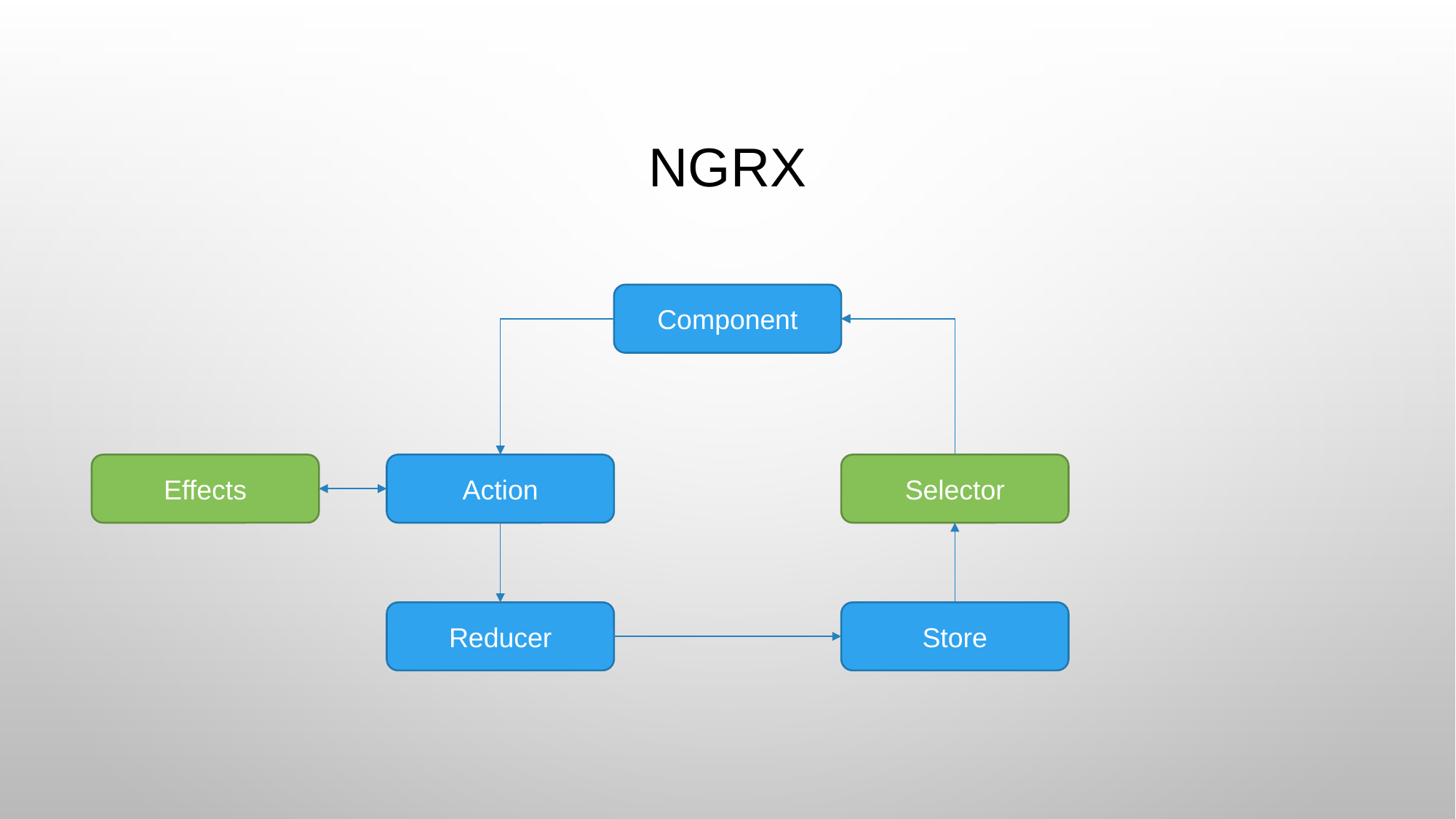

# NGRX
Component
Effects
Action
Selector
Store
Reducer